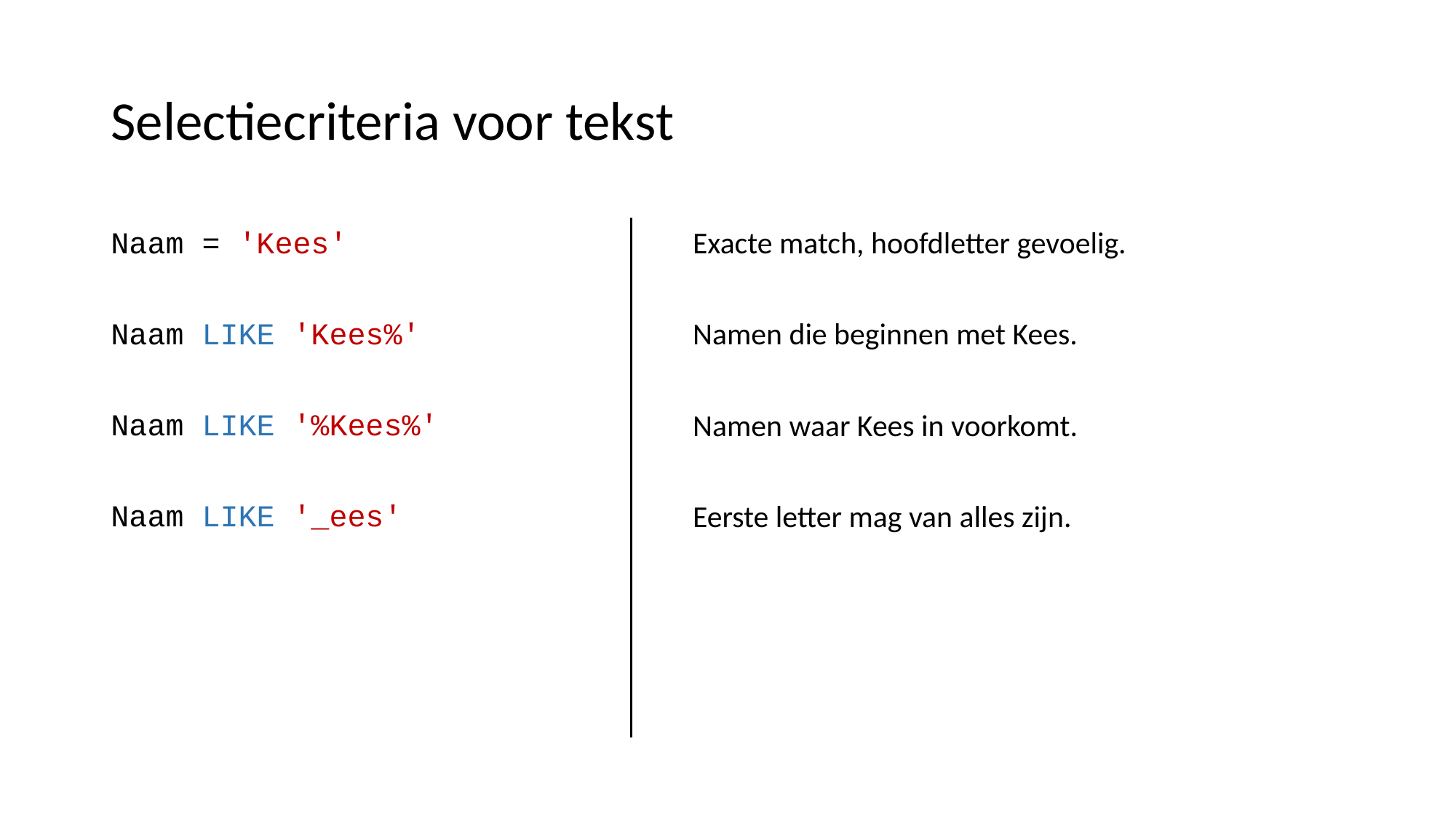

# Selectiecriteria voor tekst
Naam = 'Kees'

Naam LIKE 'Kees%'

Naam LIKE '%Kees%'

Naam LIKE '_ees'

Exacte match, hoofdletter gevoelig.

Namen die beginnen met Kees.

Namen waar Kees in voorkomt.

Eerste letter mag van alles zijn.